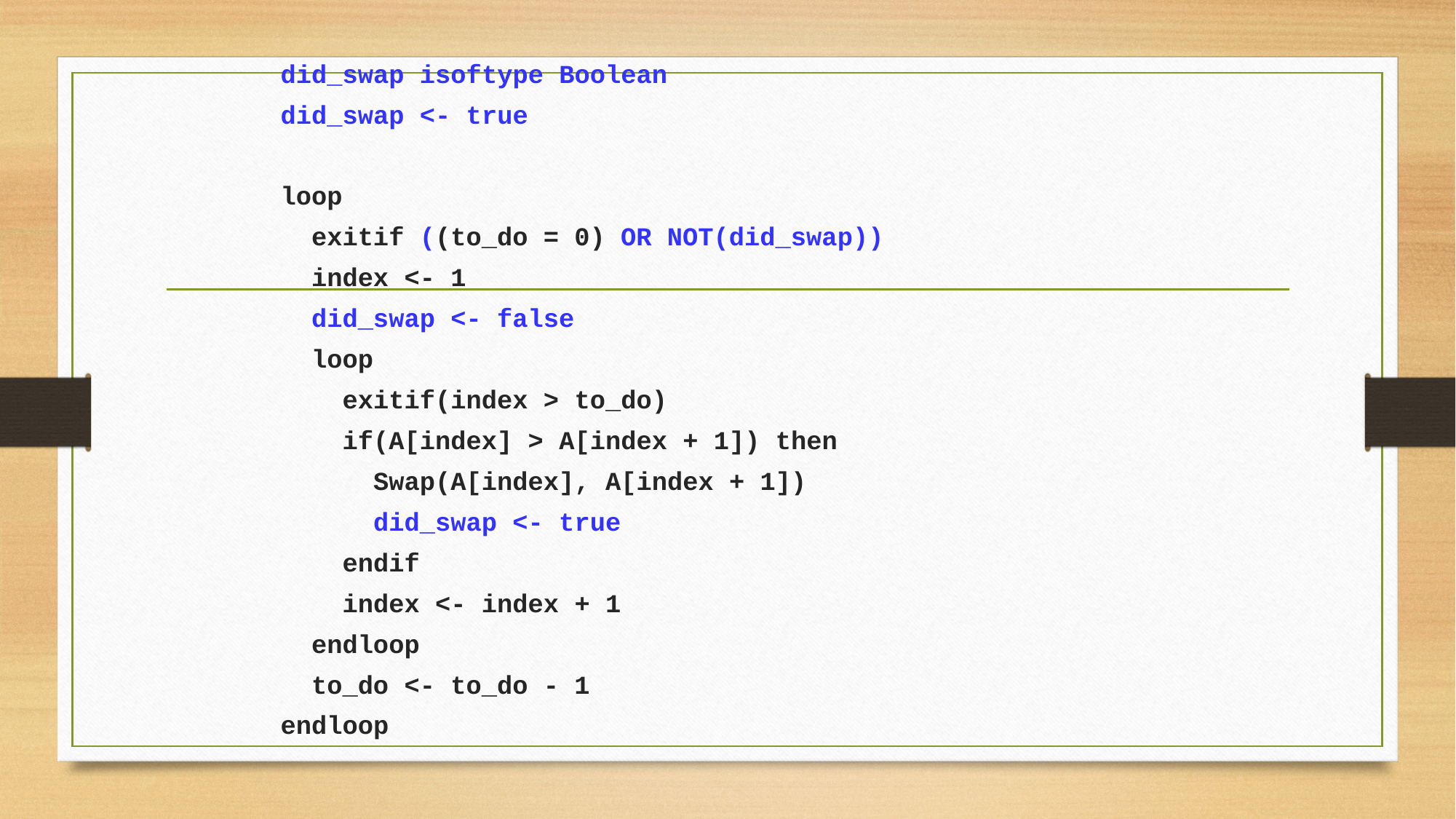

did_swap isoftype Boolean
  did_swap <- true

  loop
    exitif ((to_do = 0) OR NOT(did_swap))
    index <- 1
    did_swap <- false
    loop
      exitif(index > to_do)
      if(A[index] > A[index + 1]) then
        Swap(A[index], A[index + 1])
        did_swap <- true
      endif
      index <- index + 1
    endloop
    to_do <- to_do - 1
  endloop